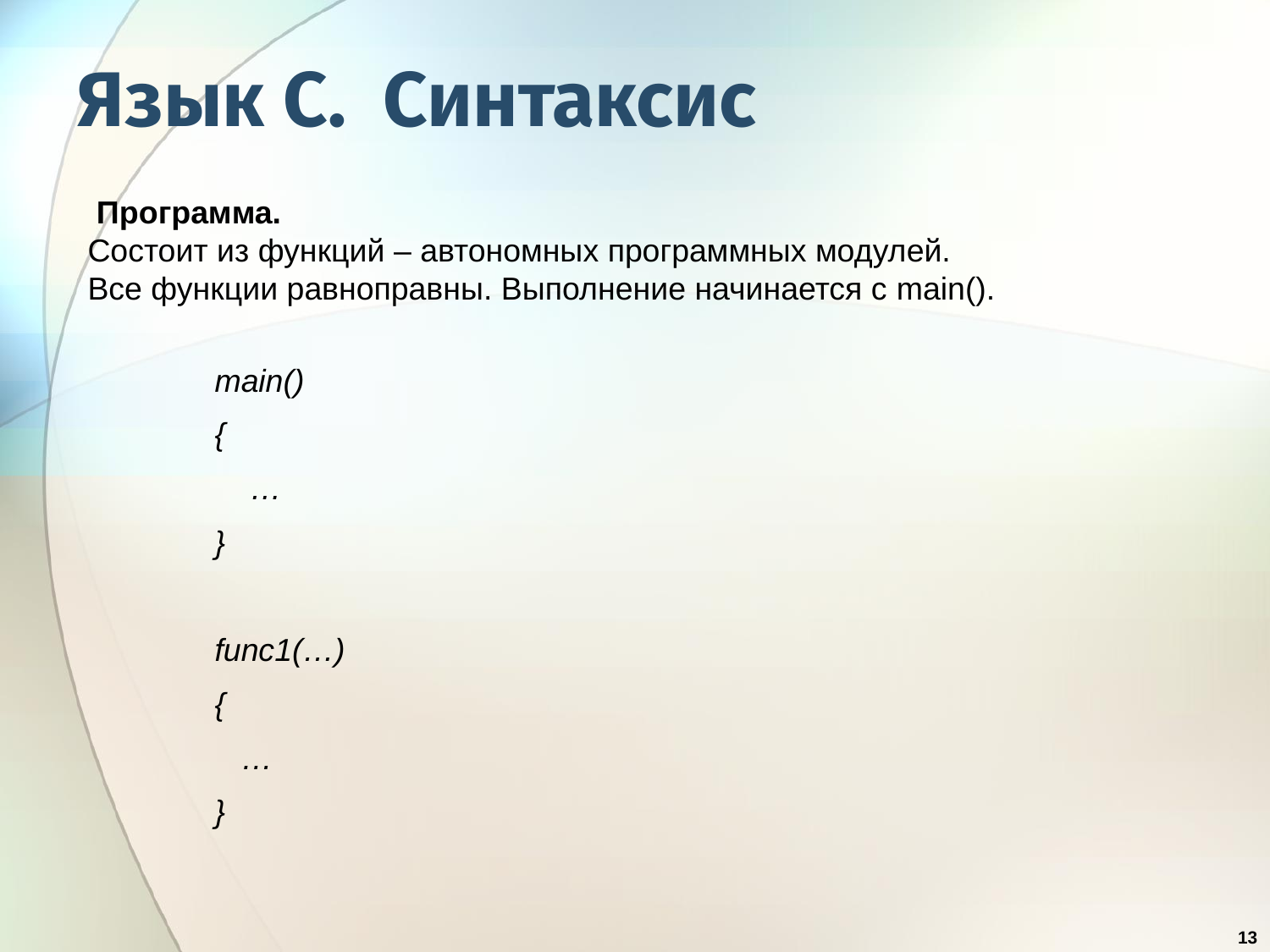

# Язык С.  Синтаксис
 Программа.
Состоит из функций – автономных программных модулей.
Все функции равноправны. Выполнение начинается с main().

	main()
	{
	    …
	}

	func1(…)
	{
	   …
	}

13